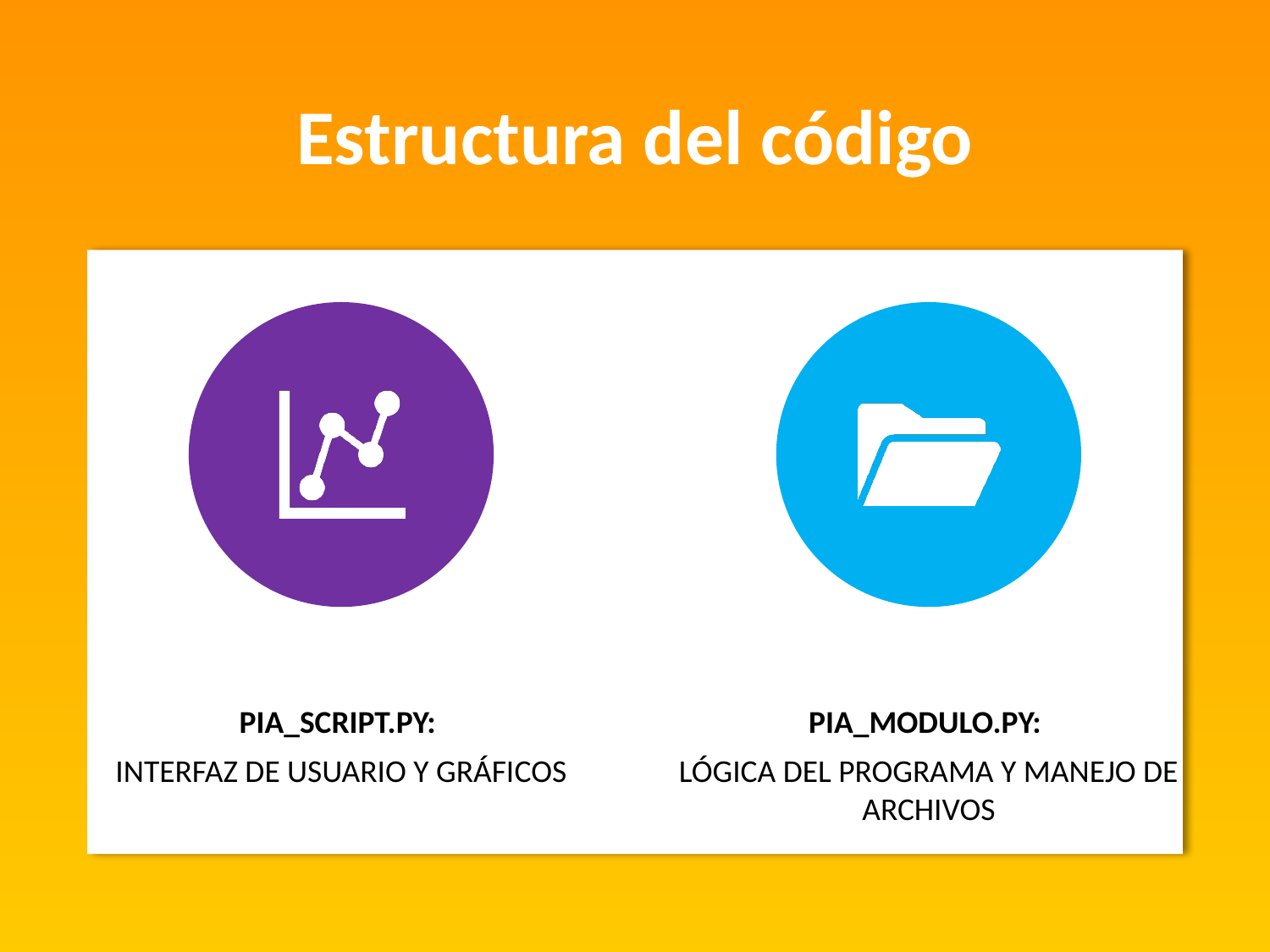

# Estructura del código

PIA_script.py:
interfaz de usuario y gráficos
PIA_modulo.py:
lógica del programa y manejo de archivos